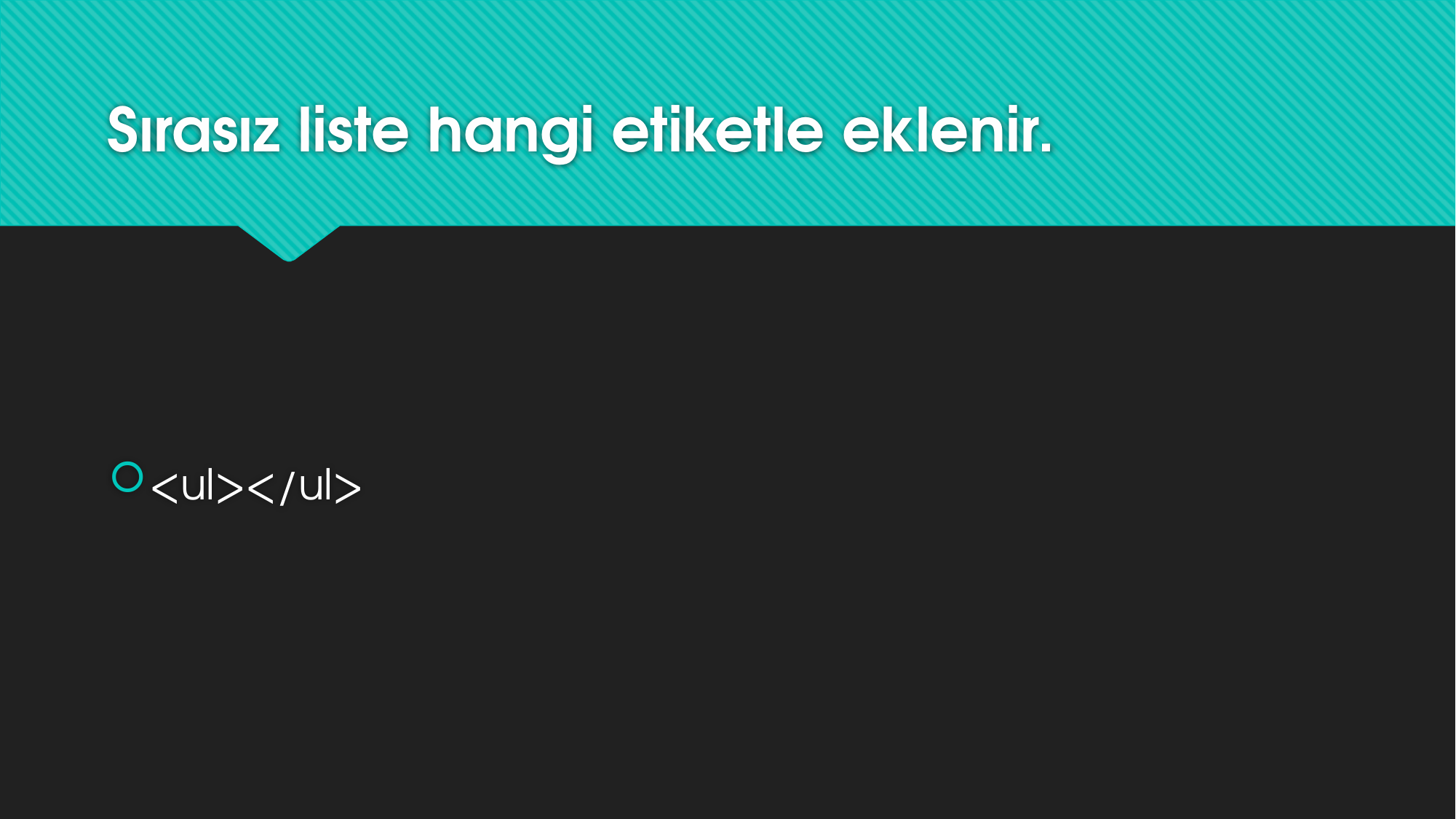

# Sırasız liste hangi etiketle eklenir.
<ul></ul>